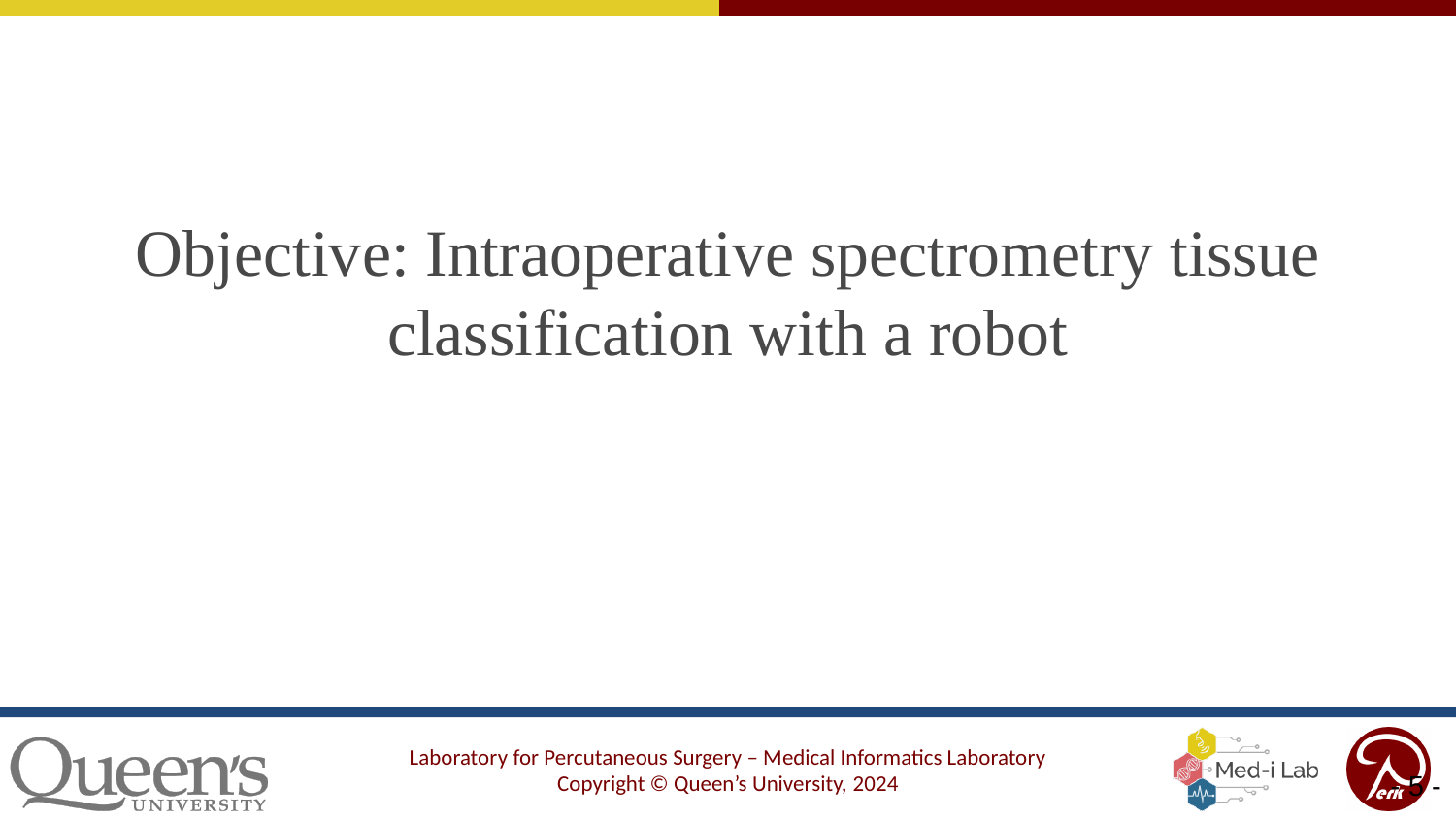

# Objective: Intraoperative spectrometry tissue classification with a robot
- 5 -